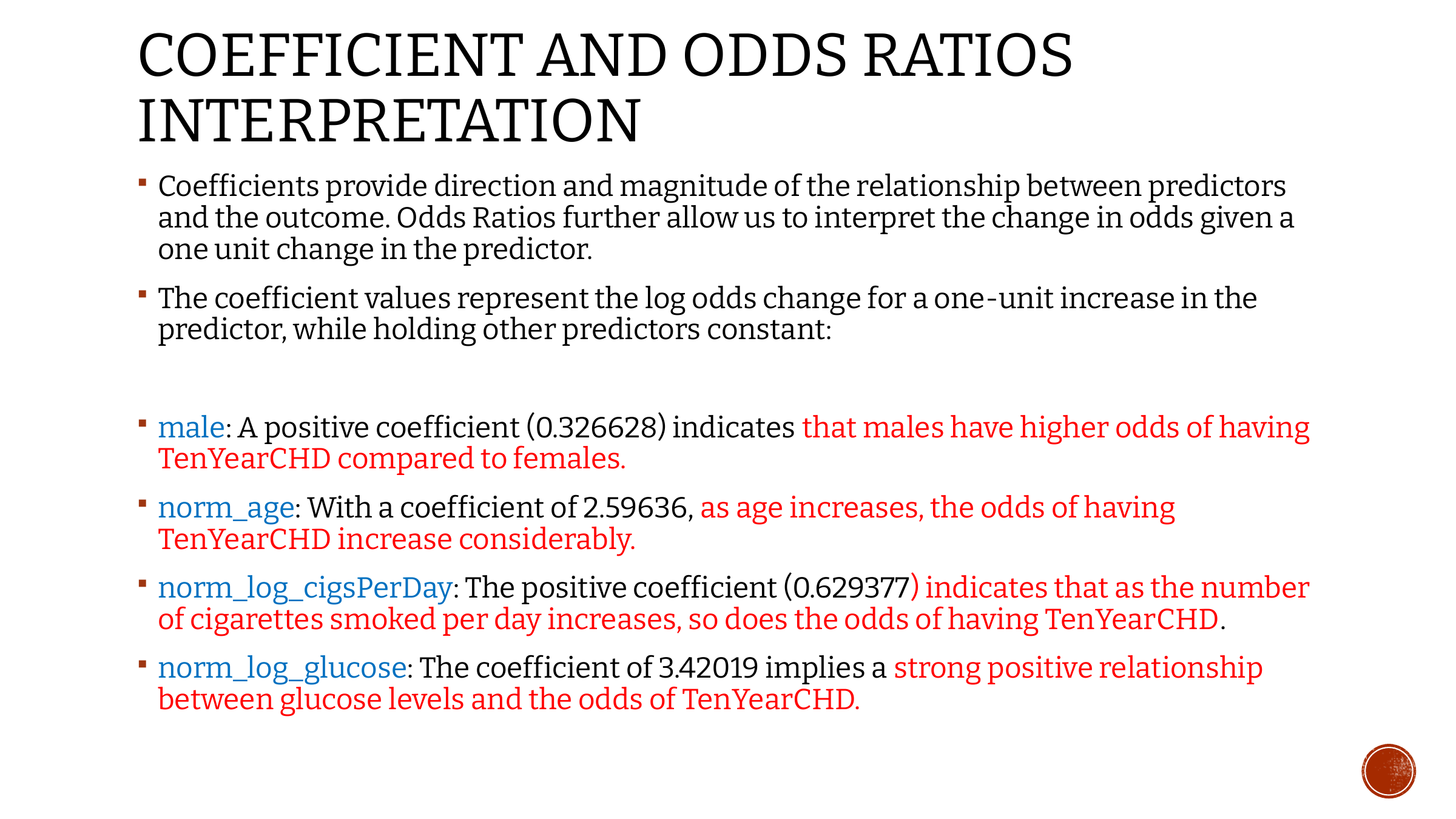

# Coefficient and Odds Ratios Interpretation
Coefficients provide direction and magnitude of the relationship between predictors and the outcome. Odds Ratios further allow us to interpret the change in odds given a one unit change in the predictor.
The coefficient values represent the log odds change for a one-unit increase in the predictor, while holding other predictors constant:

male: A positive coefficient (0.326628) indicates that males have higher odds of having TenYearCHD compared to females.
norm_age: With a coefficient of 2.59636, as age increases, the odds of having TenYearCHD increase considerably.
norm_log_cigsPerDay: The positive coefficient (0.629377) indicates that as the number of cigarettes smoked per day increases, so does the odds of having TenYearCHD.
norm_log_glucose: The coefficient of 3.42019 implies a strong positive relationship between glucose levels and the odds of TenYearCHD.